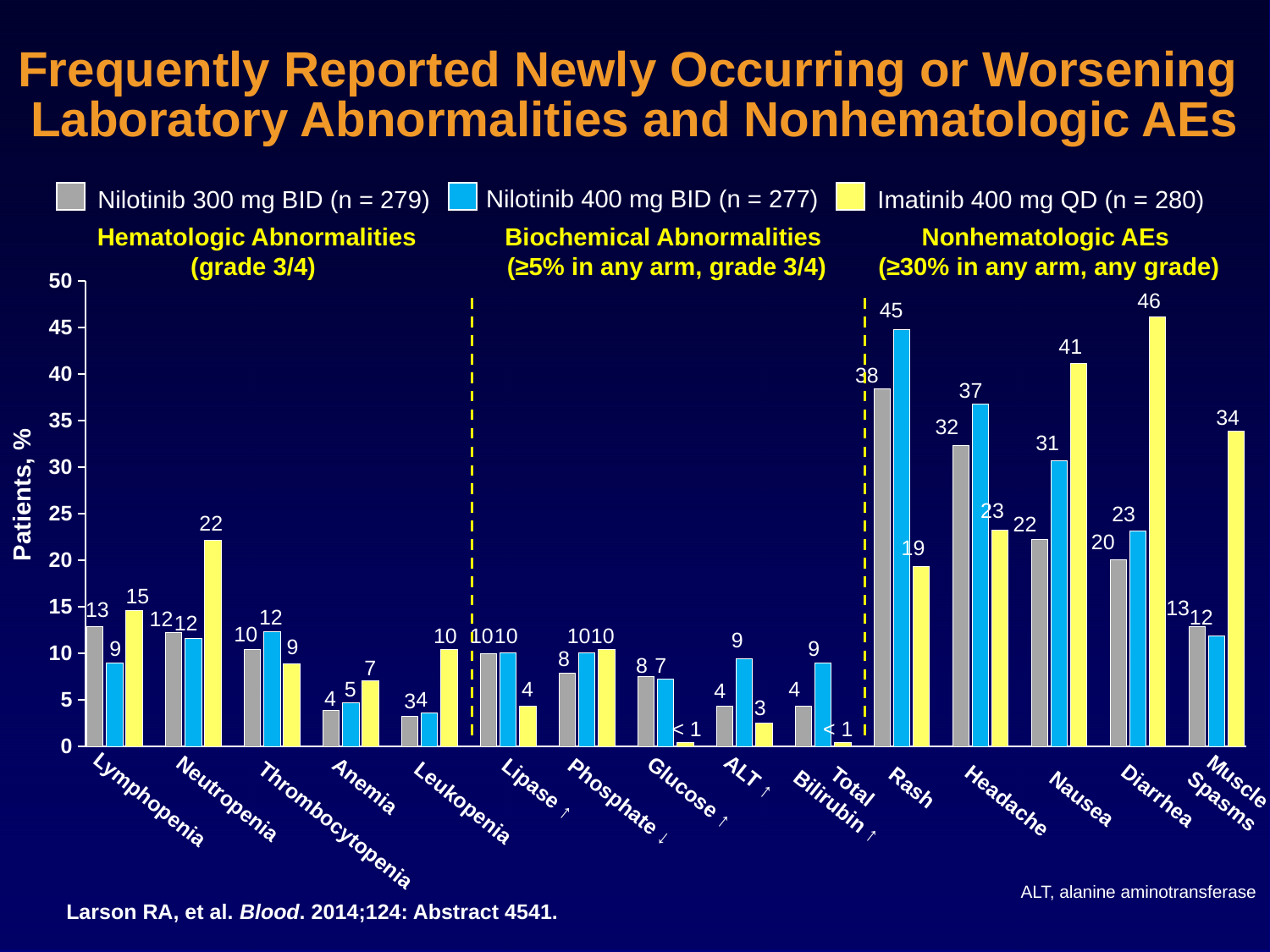

# Frequently Reported Newly Occurring or Worsening  Laboratory Abnormalities and Nonhematologic AEs

Nilotinib 400 mg BID (n = 277)

Nilotinib 300 mg BID (n = 279)
Imatinib 400 mg QD (n = 280)
Hematologic Abnormalities
(grade 3/4)
Biochemical Abnormalities
(≥5% in any arm, grade 3/4)
Nonhematologic AEs
(≥30% in any arm, any grade)

### Chart

| Category |  |
|---|---|
46
45
41
38
37
34
32
31
23
23
22
20
19
13
12
Patients, %
22
15
13
12
12
12
10
9
9
7
5
4
10
10
10
10
10
9
9
8
8
7
4
4
4
3
< 1
< 1
4
3
Muscle Spasms
ALT ↑
Rash
Total Bilirubin ↑
Lipase ↑
Diarrhea
Anemia
Glucose ↑
Nausea
Headache
Neutropenia
Lymphopenia
Phosphate ↓
Leukopenia
Thrombocytopenia
ALT, alanine aminotransferase
Larson RA, et al. Blood. 2014;124: Abstract 4541.